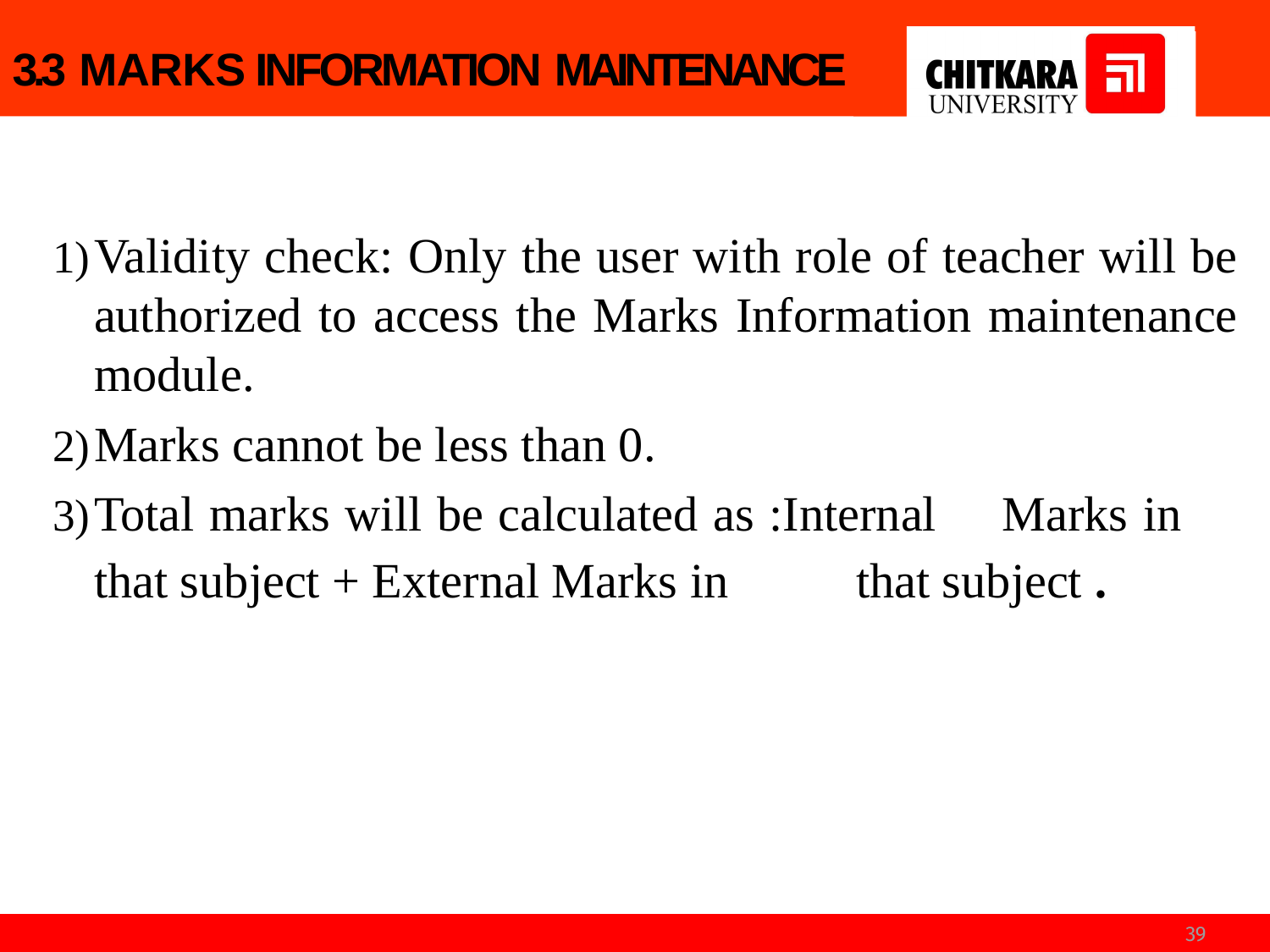

3.3 MARKS INFORMATION MAINTENANCE
Validity check: Only the user with role of teacher will be authorized to access the Marks Information maintenance module.
Marks cannot be less than 0.
Total marks will be calculated as :Internal 	Marks in that subject + External Marks in 	that subject .
39